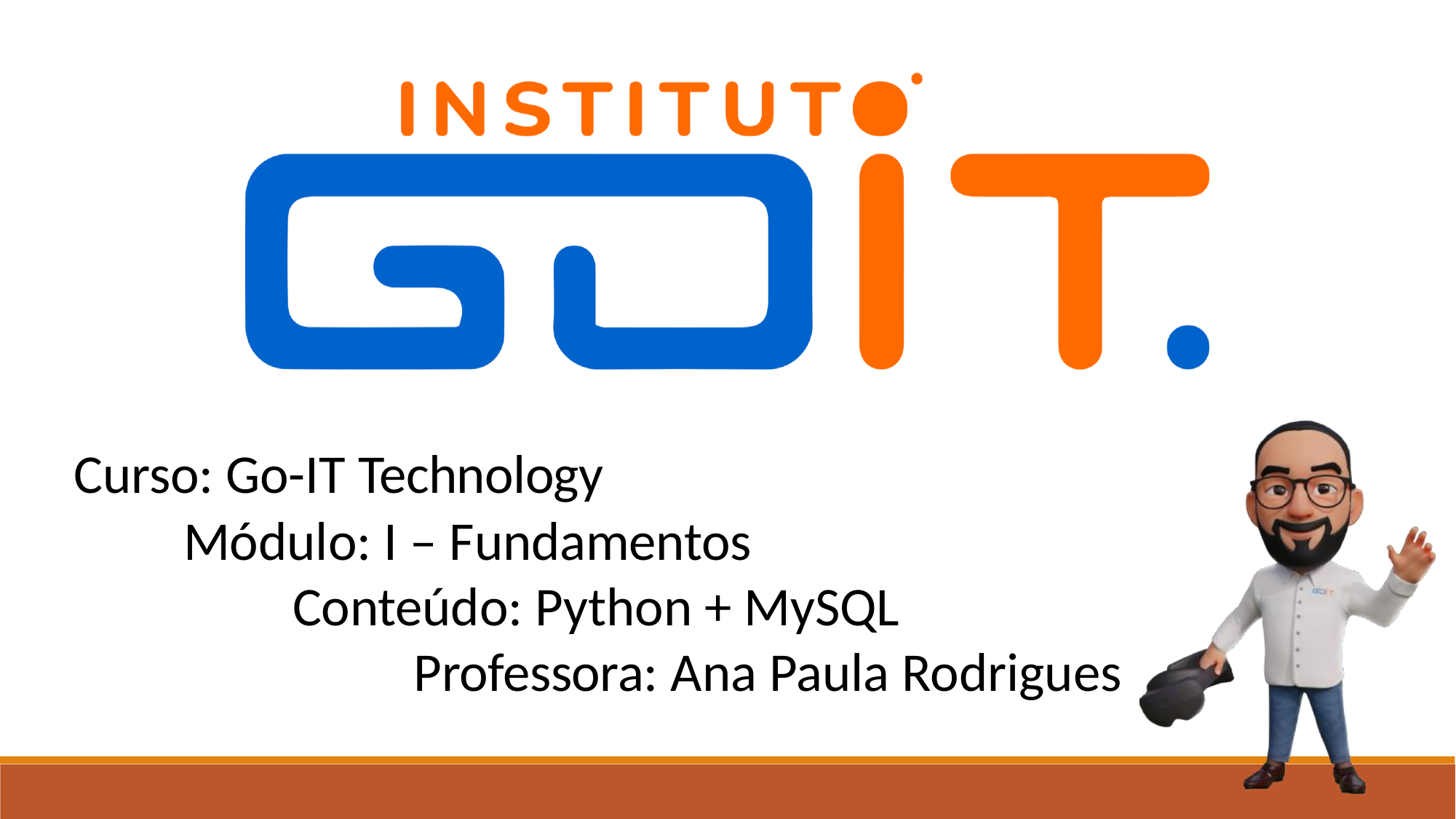

Curso: Go-IT Technology
	Módulo: I – Fundamentos
Conteúdo: Python + MySQL
	 Professora: Ana Paula Rodrigues